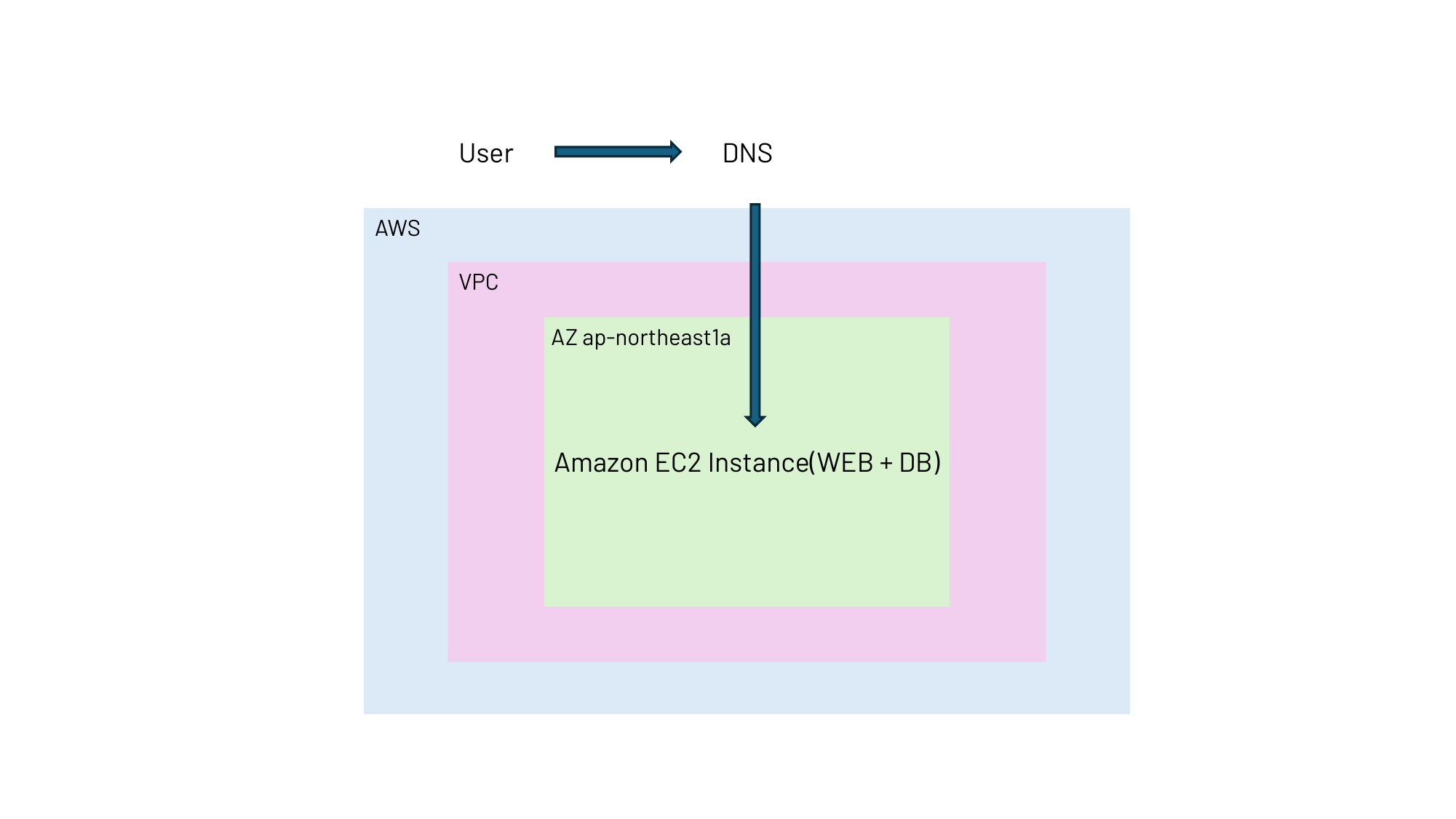

User
DNS

AWS

VPC

AZ ap-northeast1a
Amazon EC2 Instance(WEB + DB)